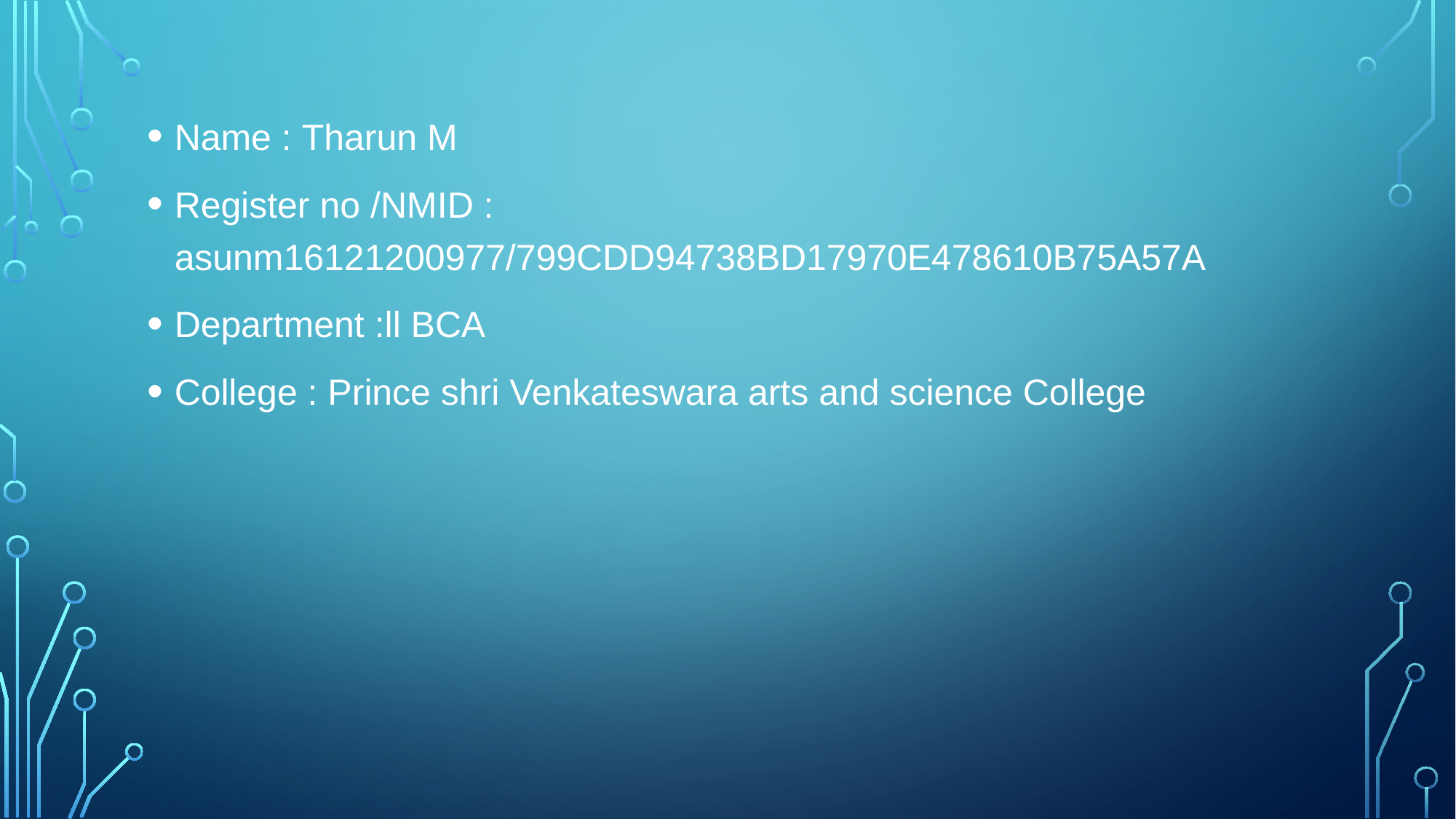

Name : Tharun M
Register no /NMID : asunm16121200977/799CDD94738BD17970E478610B75A57A
Department :ll BCA
College : Prince shri Venkateswara arts and science College